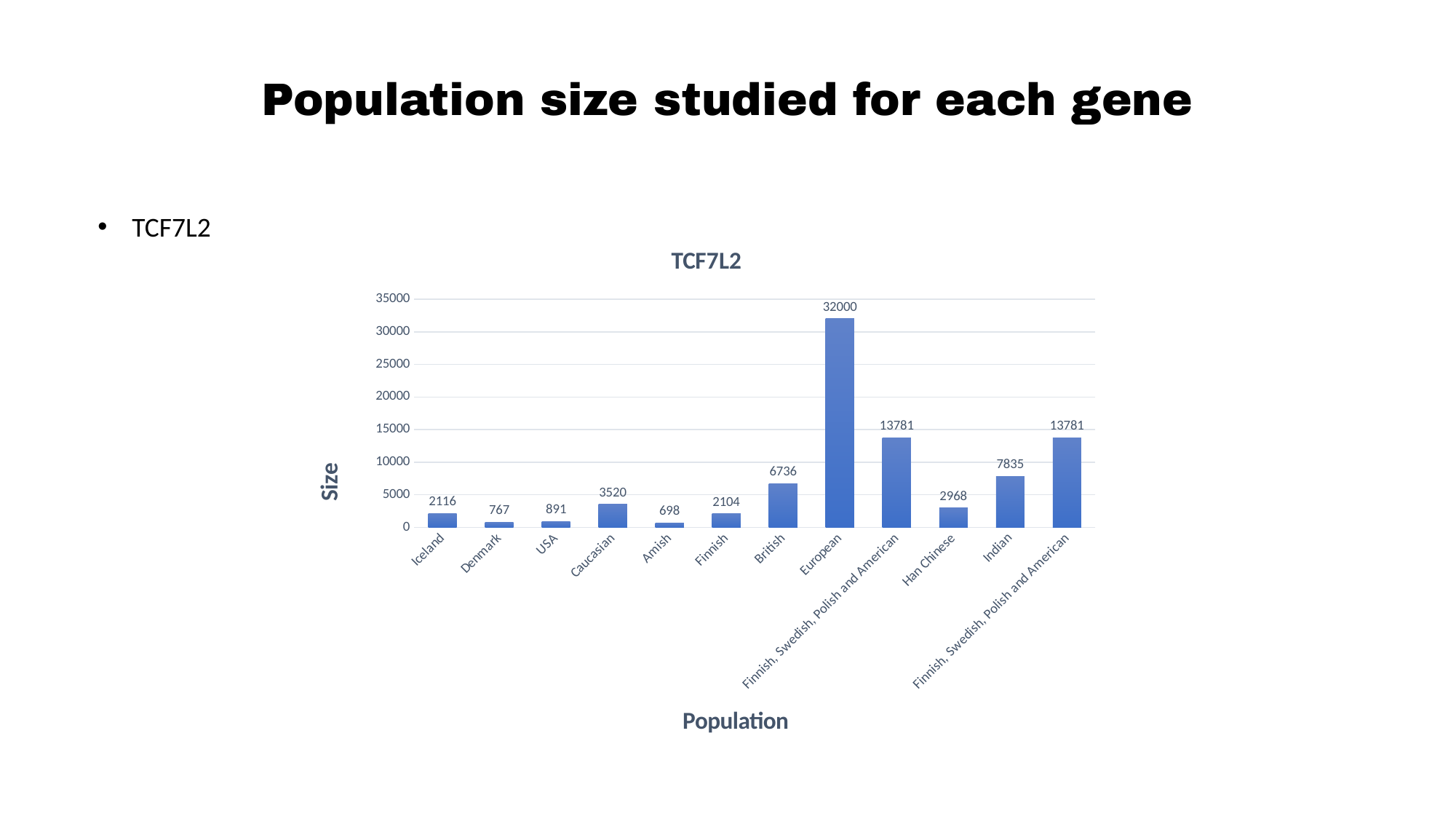

# Population size studied for each gene
TCF7L2

### Chart: TCF7L2

| Category | Population size |
|---|---|
| Iceland | 2116.0 |
| Denmark | 767.0 |
| USA | 891.0 |
| Caucasian | 3520.0 |
| Amish | 698.0 |
| Finnish | 2104.0 |
| British | 6736.0 |
| European | 32000.0 |
| Finnish, Swedish, Polish and American | 13781.0 |
| Han Chinese | 2968.0 |
| Indian | 7835.0 |
| Finnish, Swedish, Polish and American | 13781.0 |